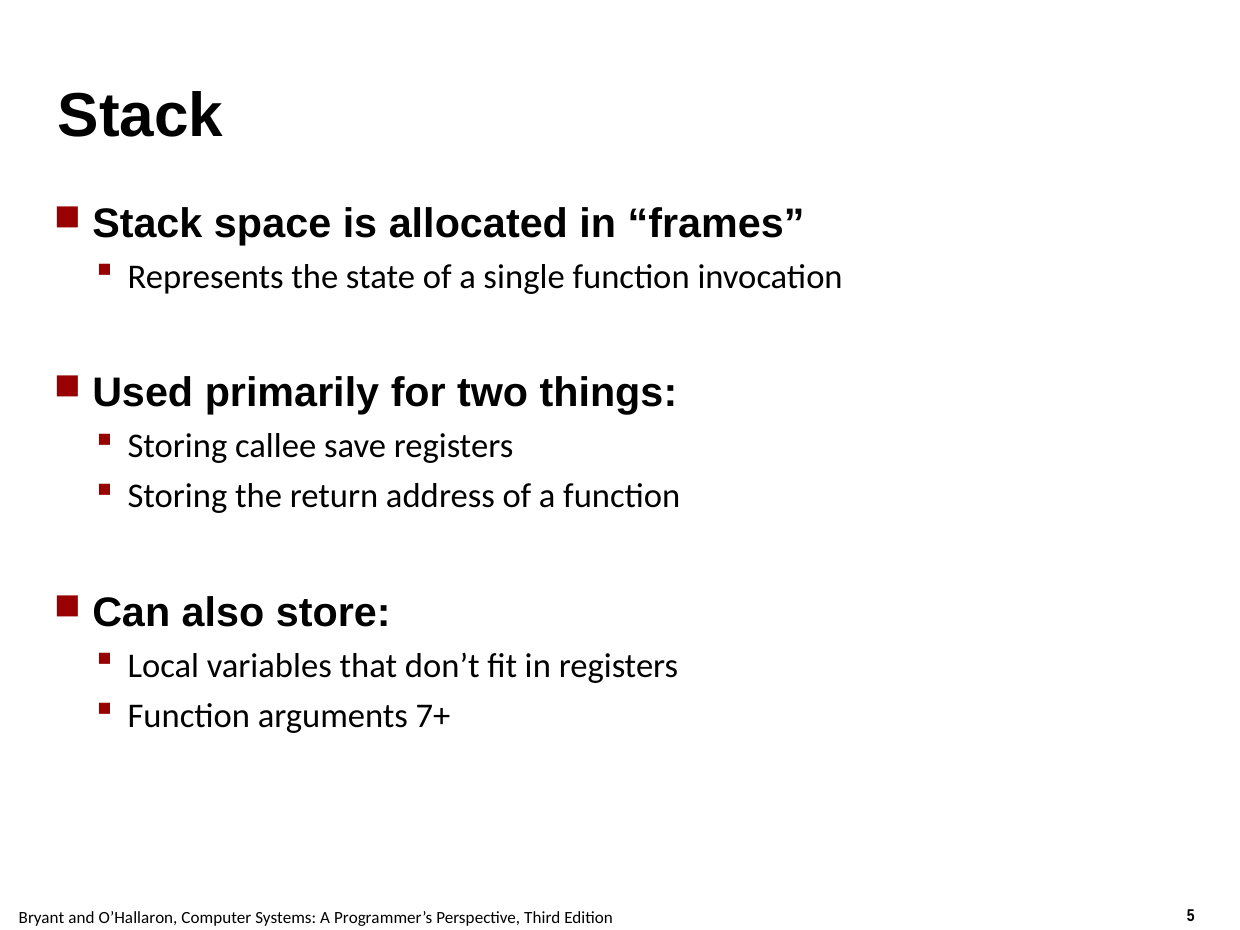

# Stack
Stack space is allocated in “frames”
Represents the state of a single function invocation

Used primarily for two things:
Storing callee save registers
Storing the return address of a function

Can also store:
Local variables that don’t fit in registers
Function arguments 7+